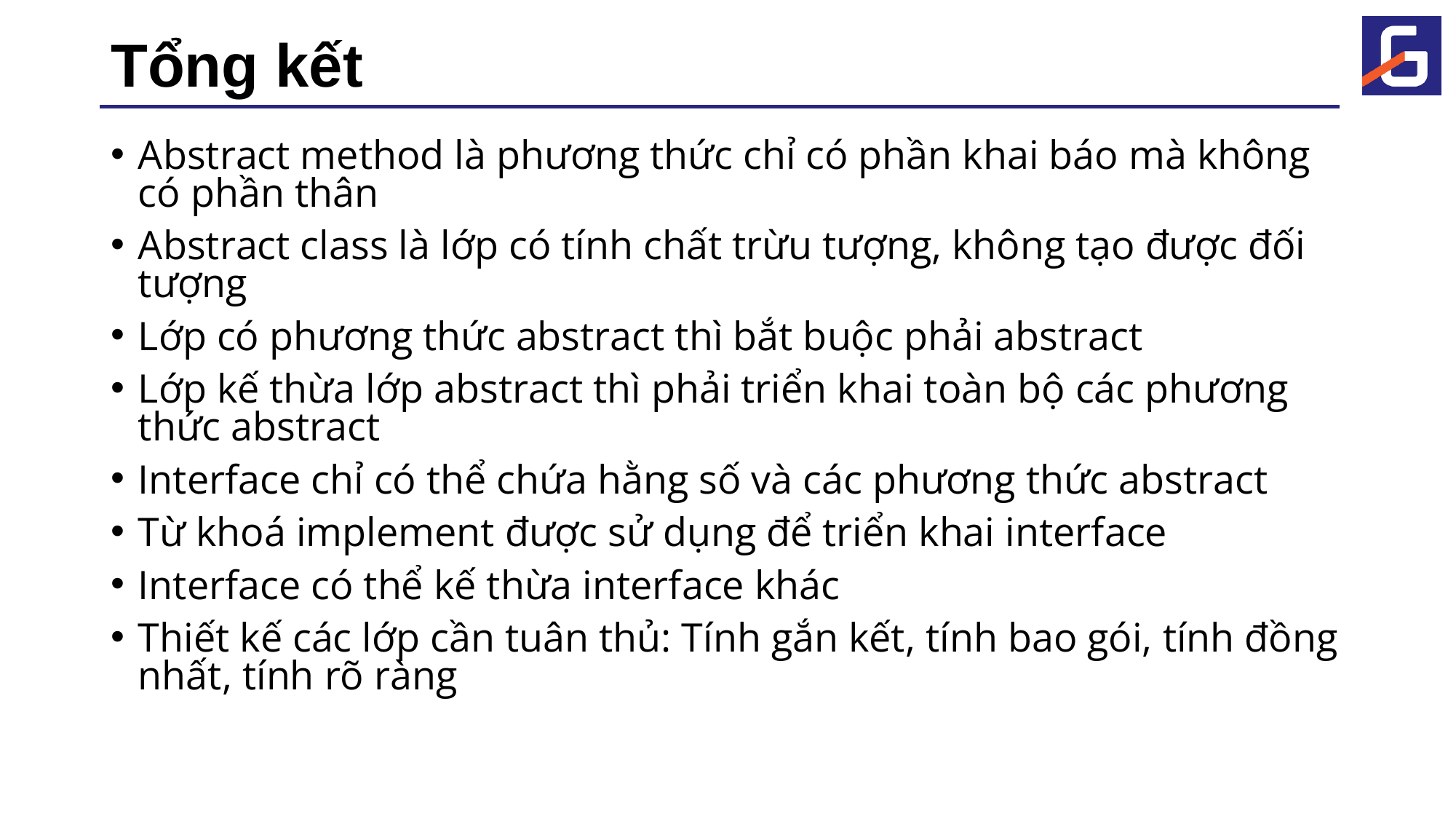

# Tổng kết
Abstract method là phương thức chỉ có phần khai báo mà không có phần thân
Abstract class là lớp có tính chất trừu tượng, không tạo được đối tượng
Lớp có phương thức abstract thì bắt buộc phải abstract
Lớp kế thừa lớp abstract thì phải triển khai toàn bộ các phương thức abstract
Interface chỉ có thể chứa hằng số và các phương thức abstract
Từ khoá implement được sử dụng để triển khai interface
Interface có thể kế thừa interface khác
Thiết kế các lớp cần tuân thủ: Tính gắn kết, tính bao gói, tính đồng nhất, tính rõ ràng